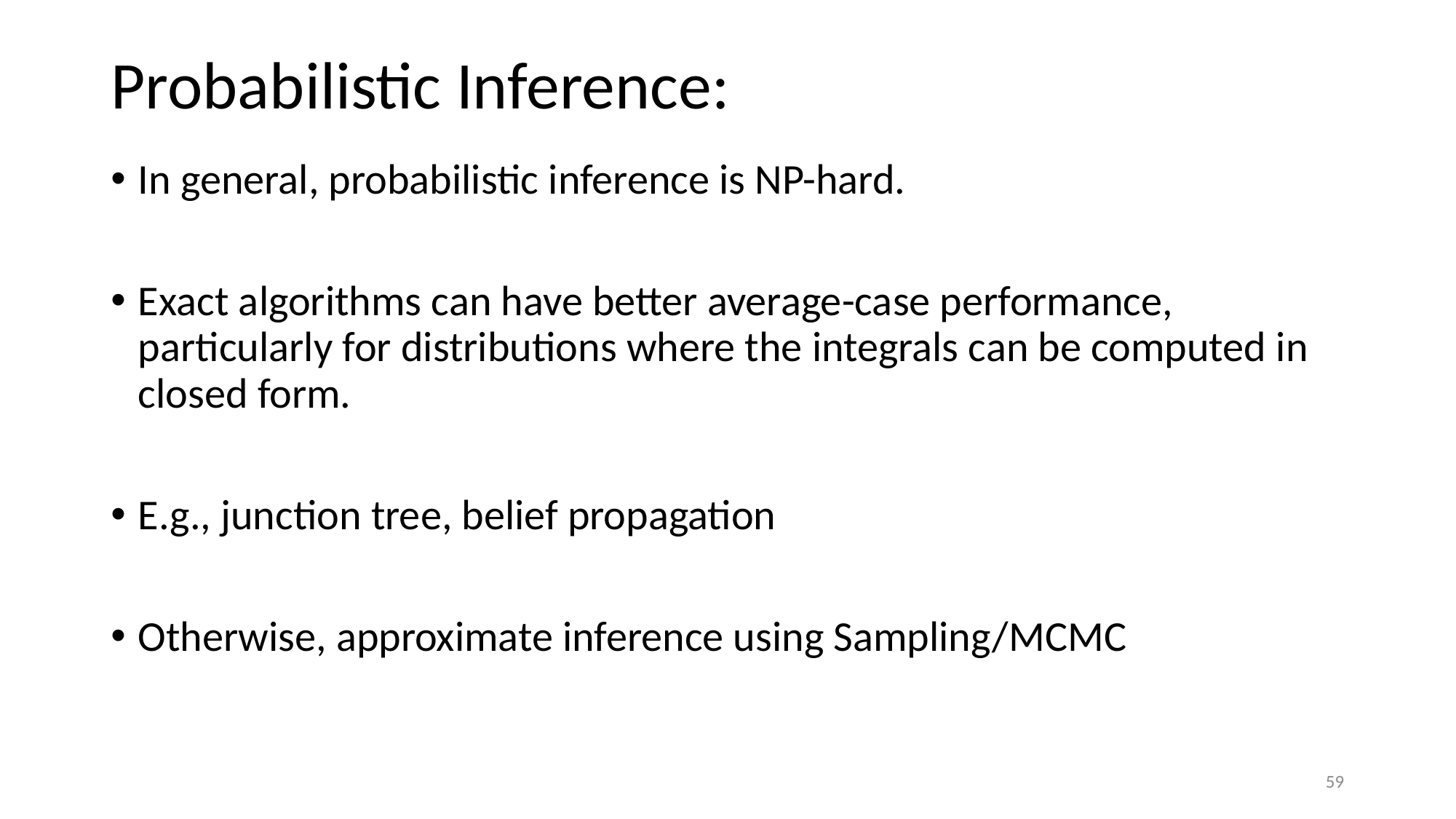

# Probabilistic Inference:
In general, probabilistic inference is NP-hard.

Exact algorithms can have better average-case performance, particularly for distributions where the integrals can be computed in closed form.

E.g., junction tree, belief propagation

Otherwise, approximate inference using Sampling/MCMC
59